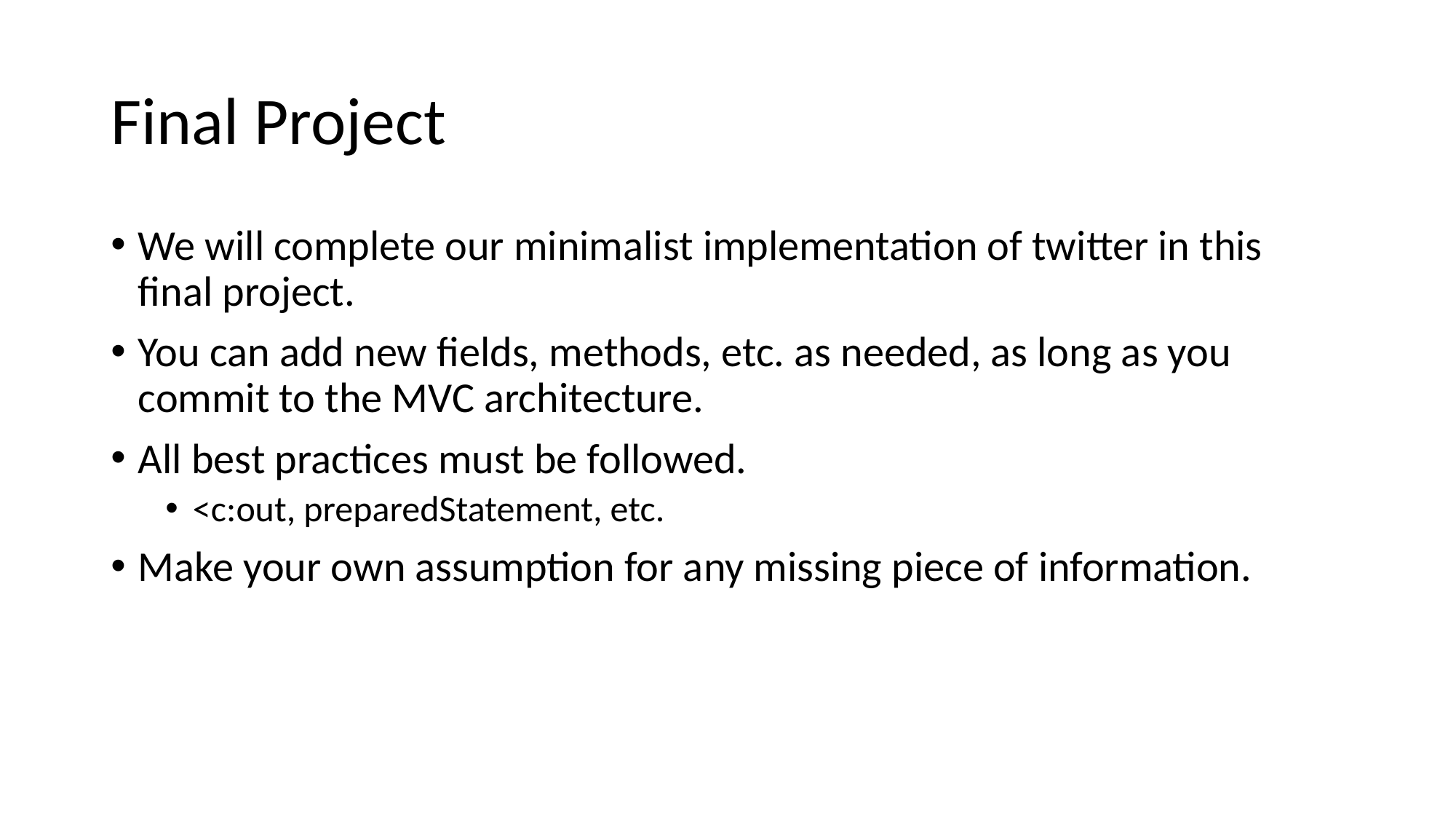

# Final Project
We will complete our minimalist implementation of twitter in this final project.
You can add new fields, methods, etc. as needed, as long as you commit to the MVC architecture.
All best practices must be followed.
<c:out, preparedStatement, etc.
Make your own assumption for any missing piece of information.